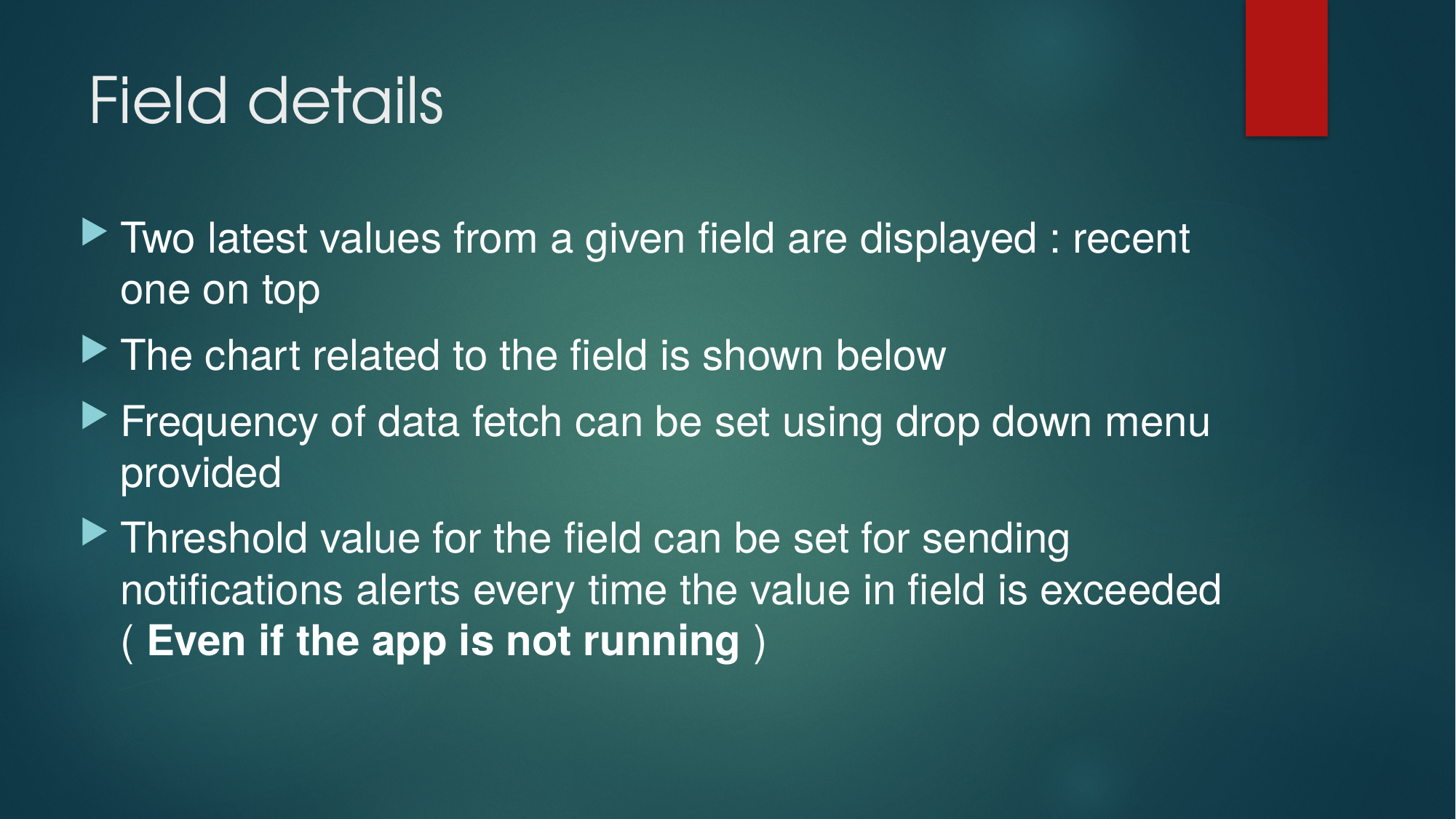

# Field details
Two latest values from a given field are displayed : recent one on top
The chart related to the field is shown below
Frequency of data fetch can be set using drop down menu provided
Threshold value for the field can be set for sending notifications alerts every time the value in field is exceeded ( Even if the app is not running )